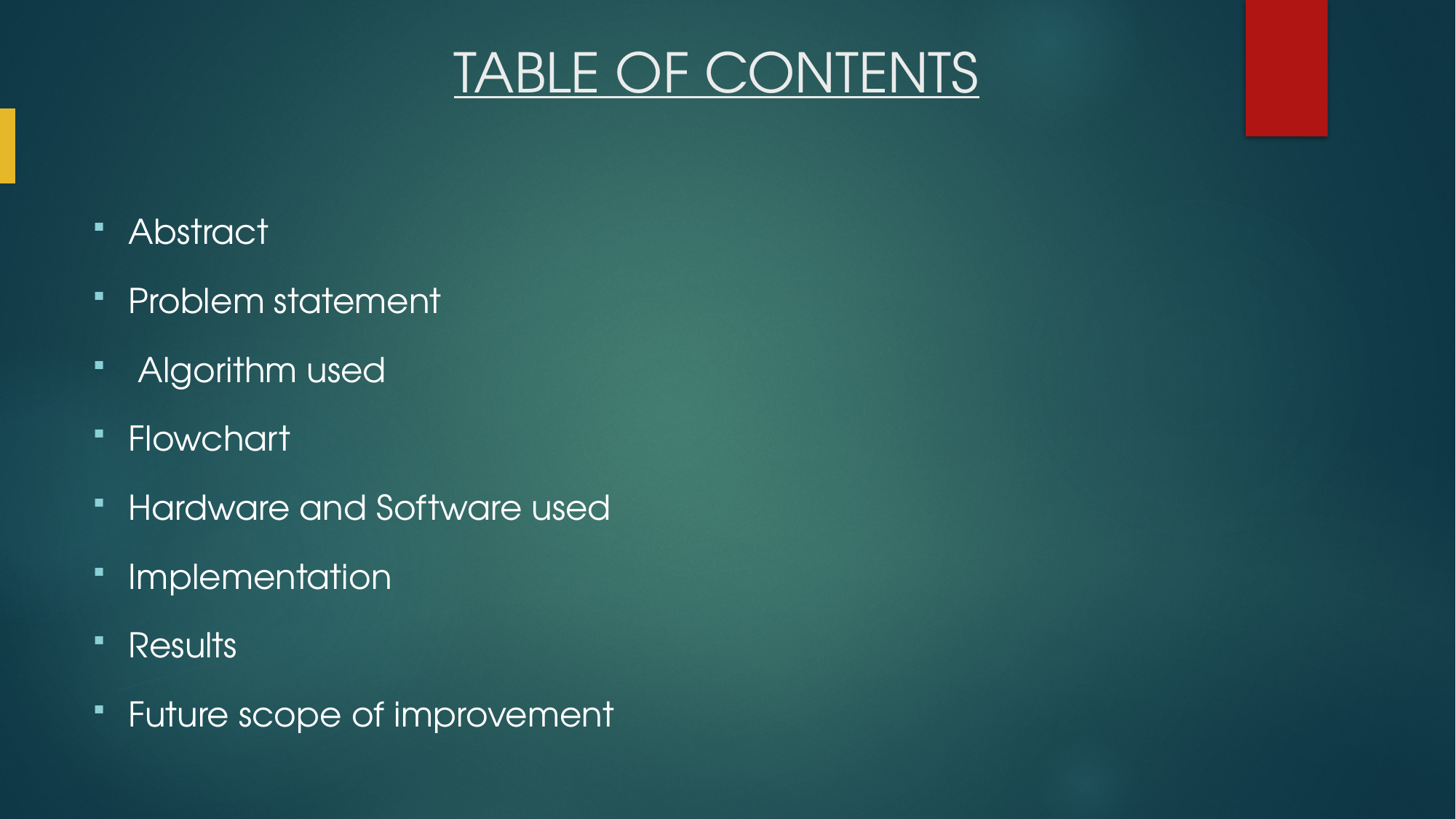

# TABLE OF CONTENTS
Abstract
Problem statement
 Algorithm used
Flowchart
Hardware and Software used
Implementation
Results
Future scope of improvement